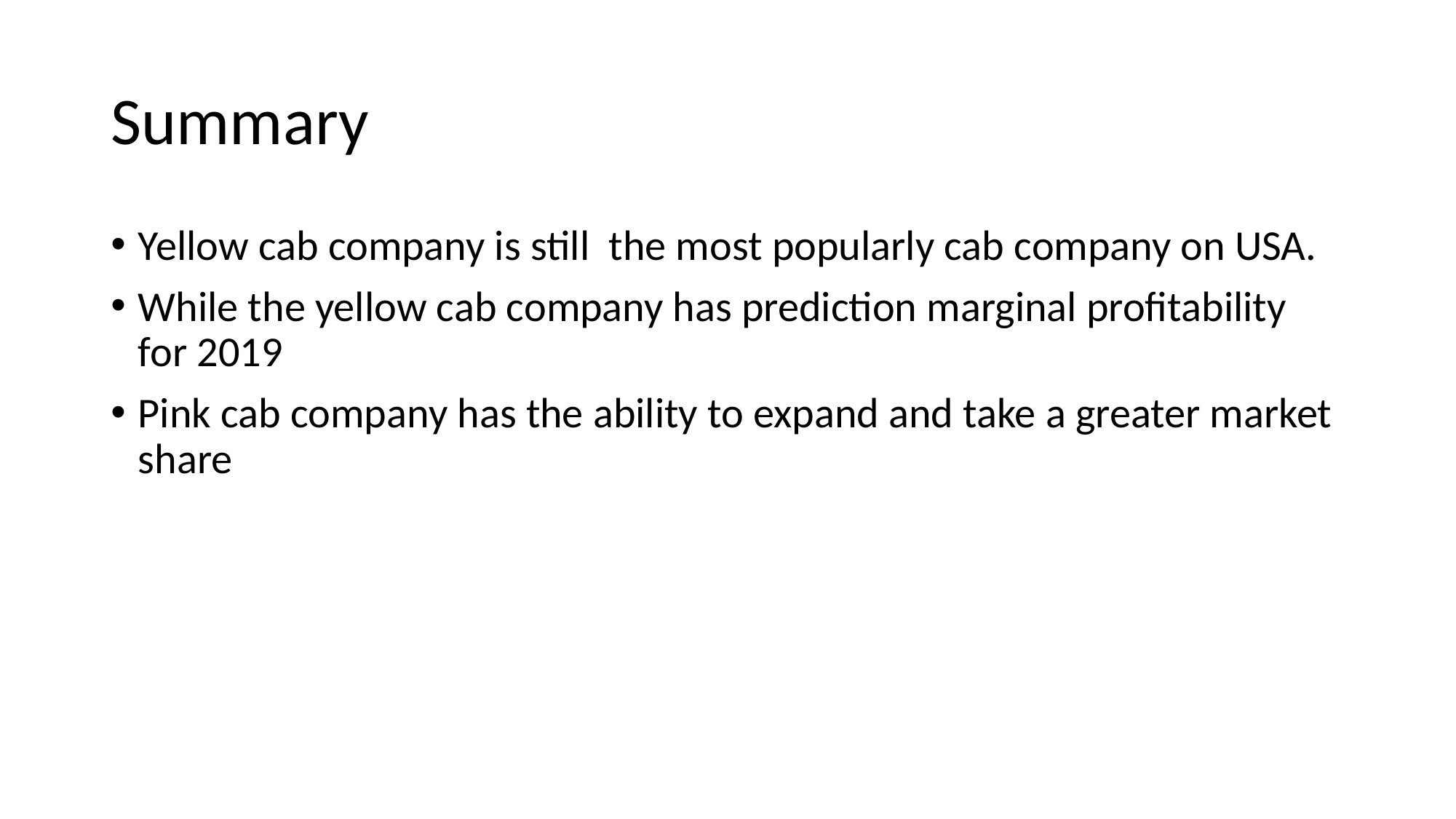

# Summary
Yellow cab company is still  the most popularly cab company on USA.
While the yellow cab company has prediction marginal profitability for 2019
Pink cab company has the ability to expand and take a greater market share